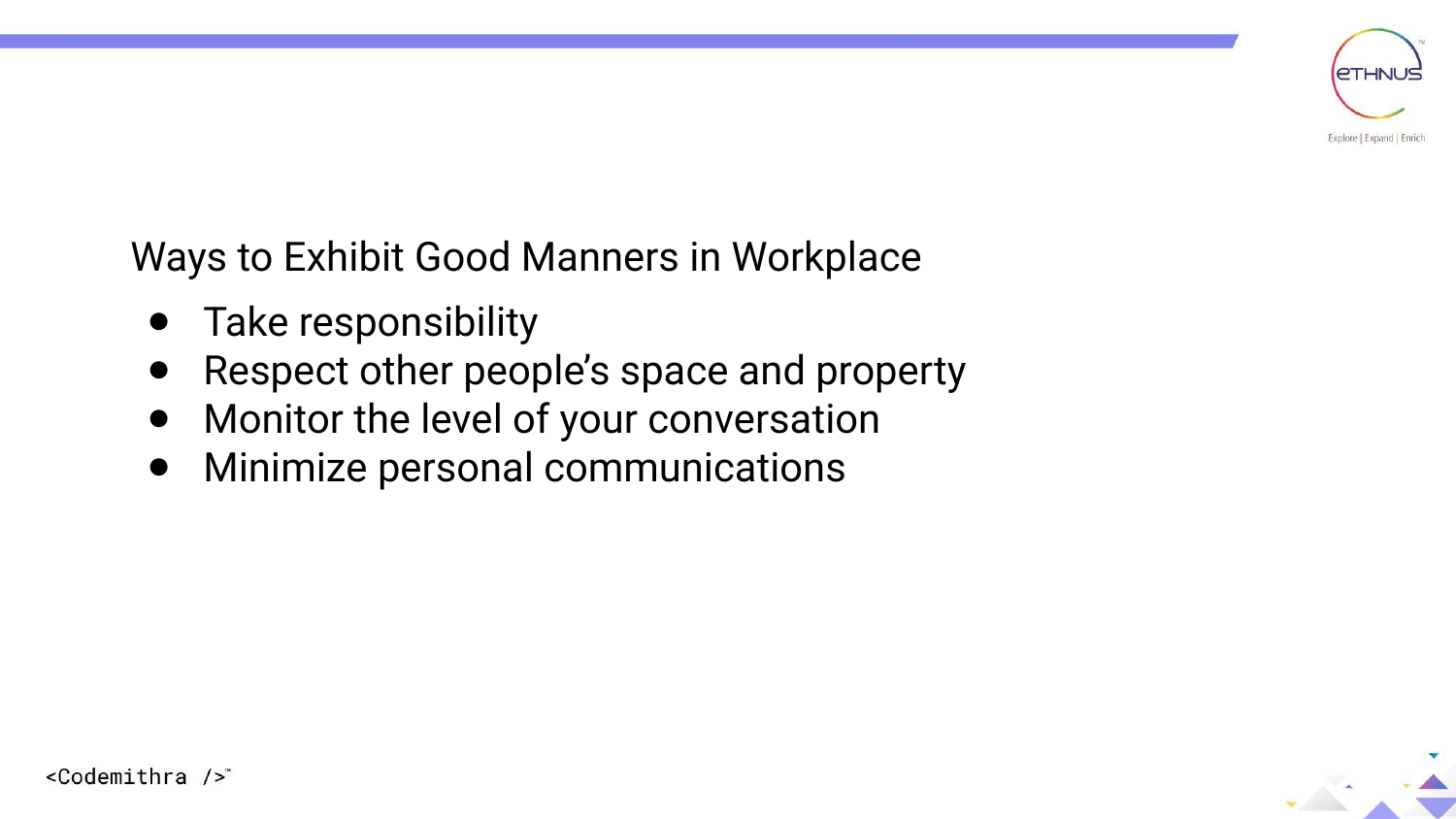

Ways to Exhibit Good Manners in Workplace
Take responsibility
Respect other people’s space and property
Monitor the level of your conversation
Minimize personal communications